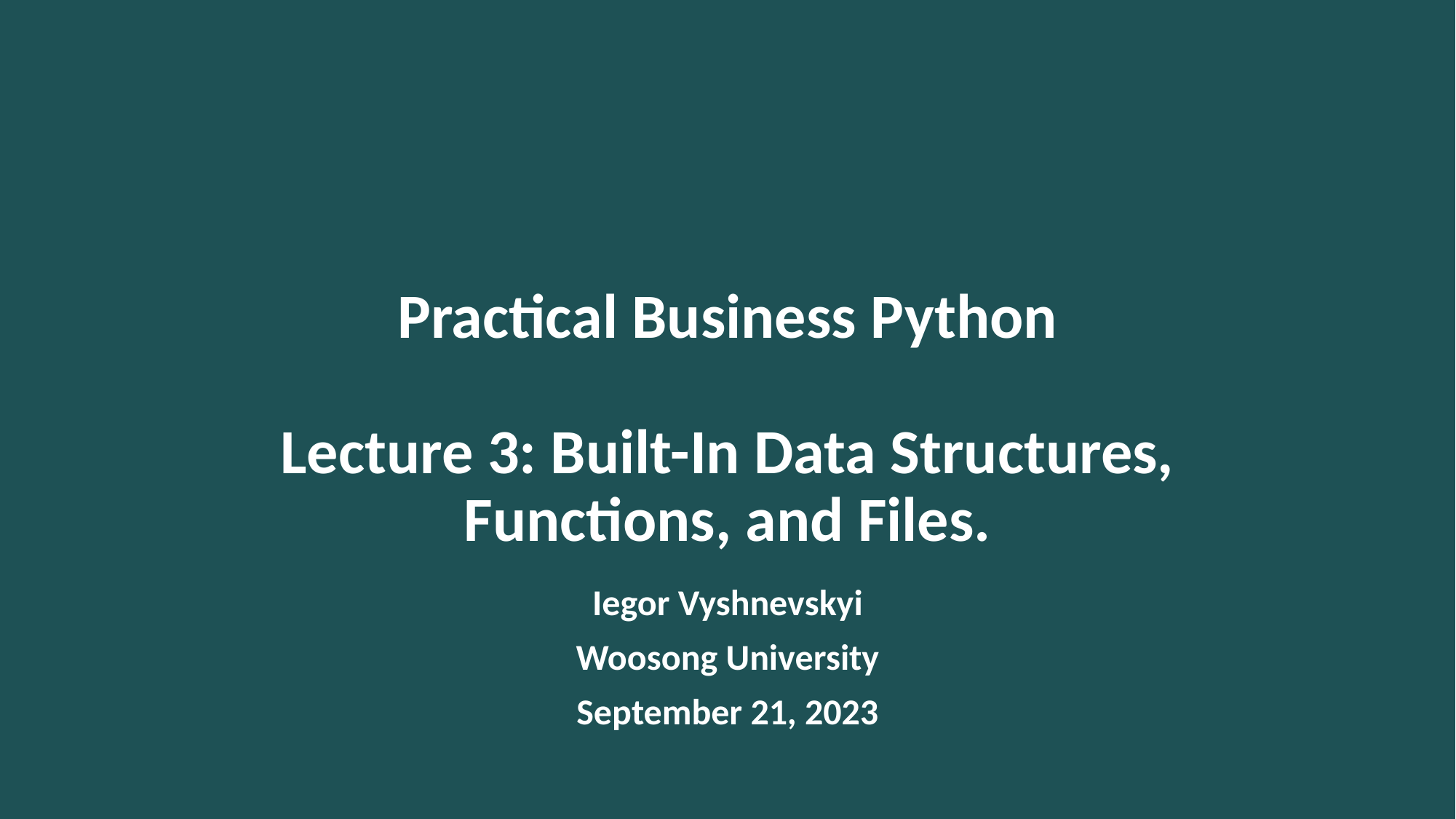

# Practical Business Python Lecture 3: Built-In Data Structures, Functions, and Files.
Iegor Vyshnevskyi
Woosong University
September 21, 2023